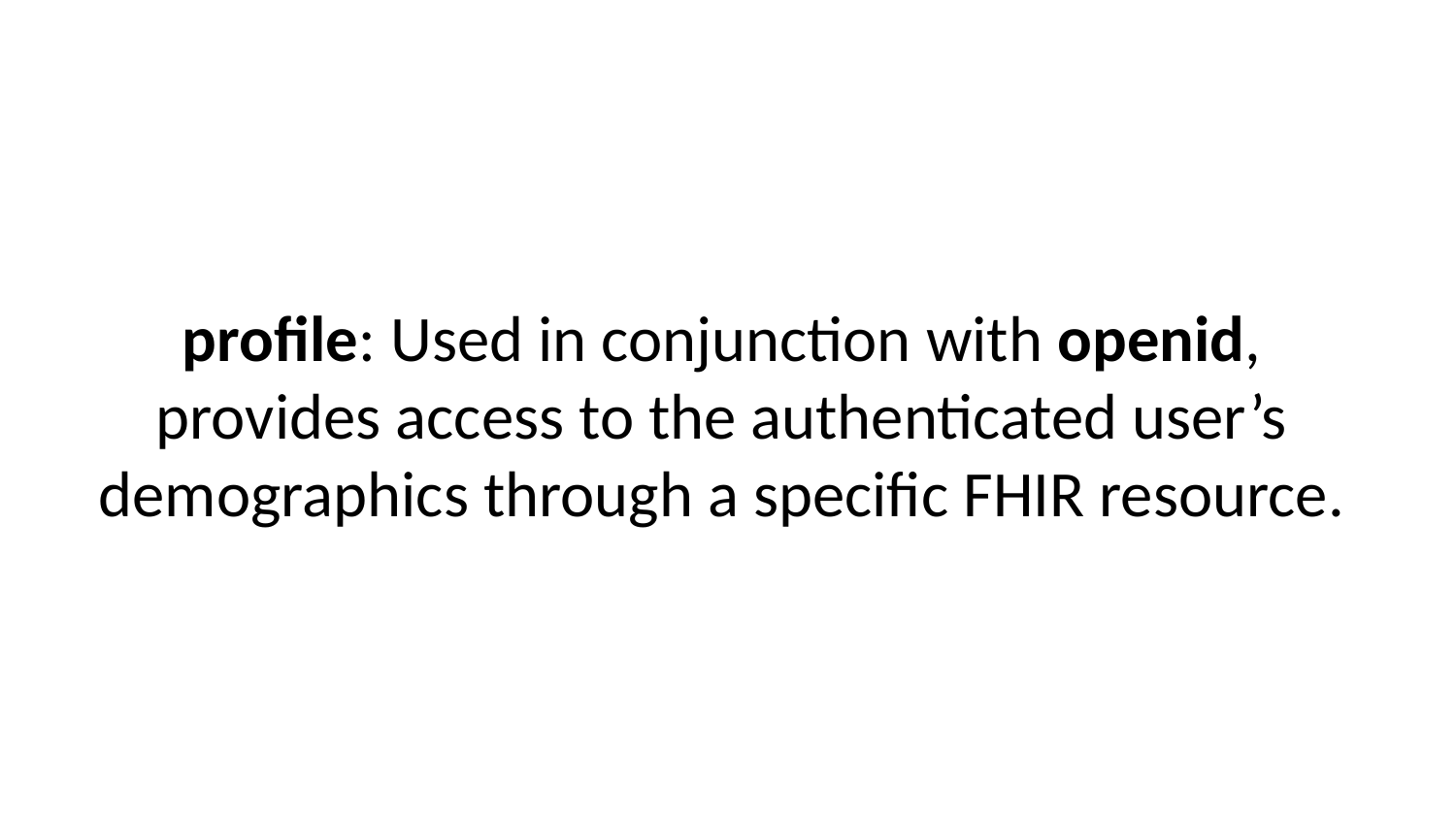

profile: Used in conjunction with openid, provides access to the authenticated user’s demographics through a specific FHIR resource.